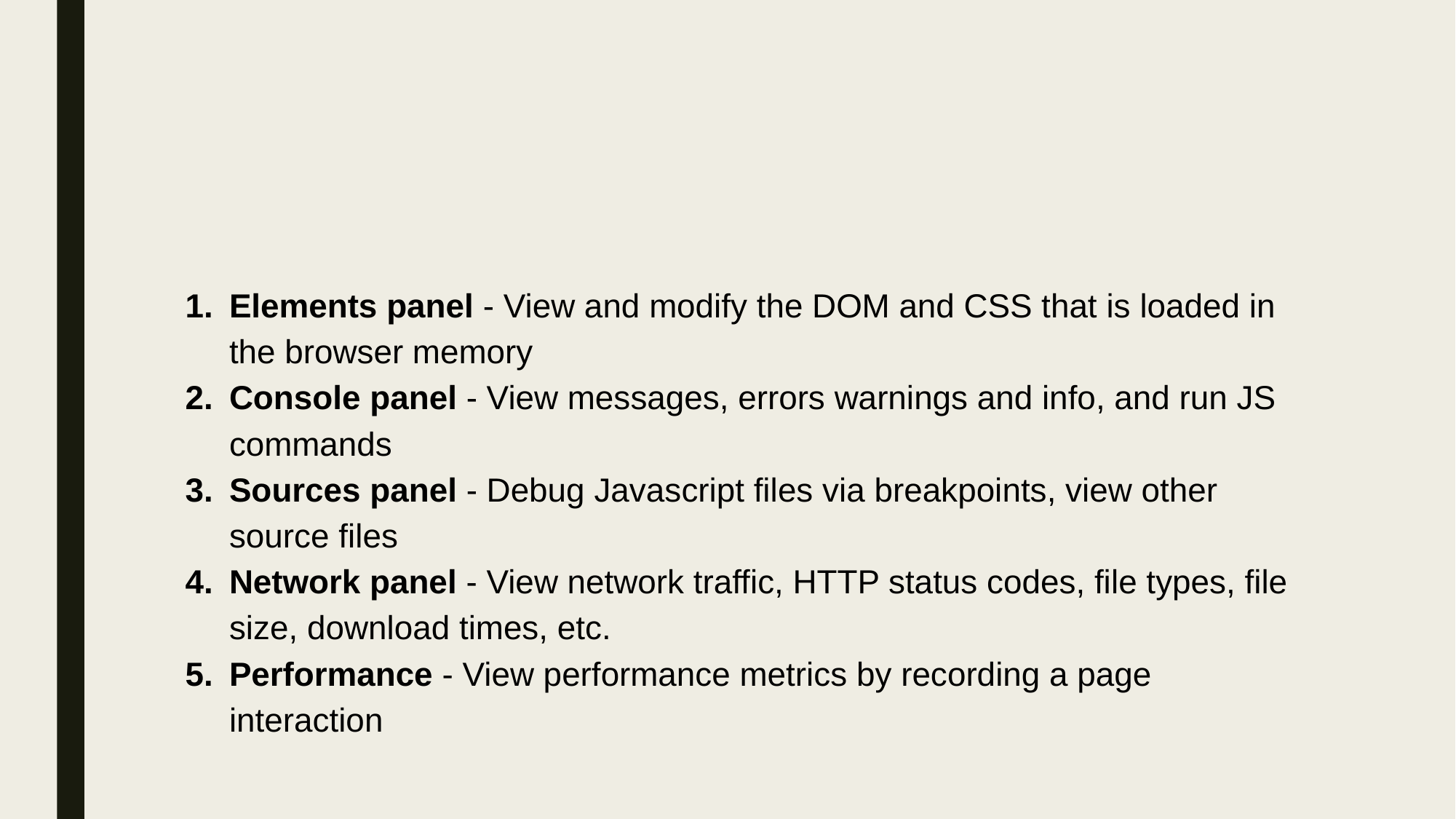

#
Elements panel - View and modify the DOM and CSS that is loaded in the browser memory
Console panel - View messages, errors warnings and info, and run JS commands
Sources panel - Debug Javascript files via breakpoints, view other source files
Network panel - View network traffic, HTTP status codes, file types, file size, download times, etc.
Performance - View performance metrics by recording a page interaction